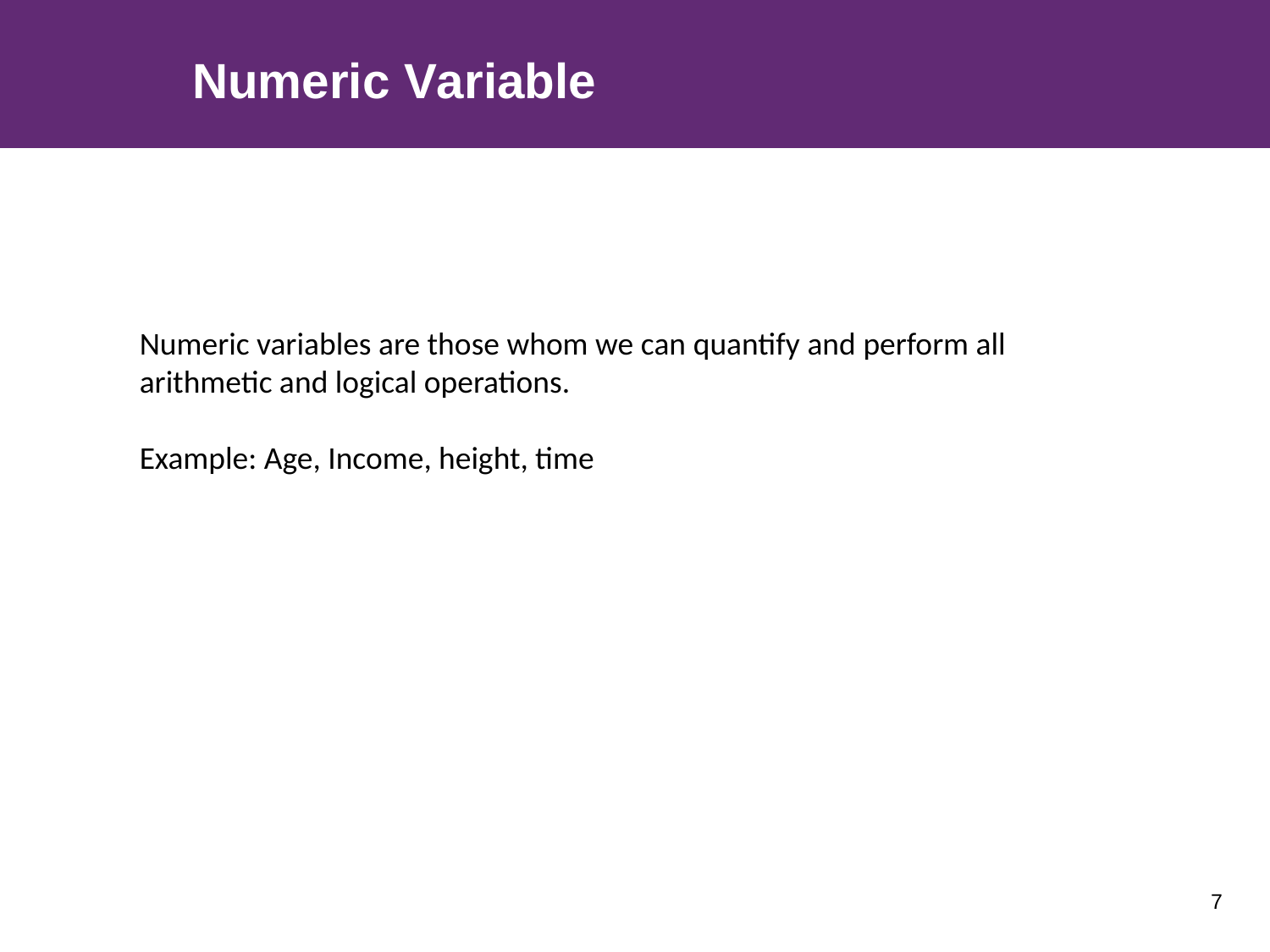

Numeric Variable

Numeric variables are those whom we can quantify and perform all arithmetic and logical operations.

Example: Age, Income, height, time

7